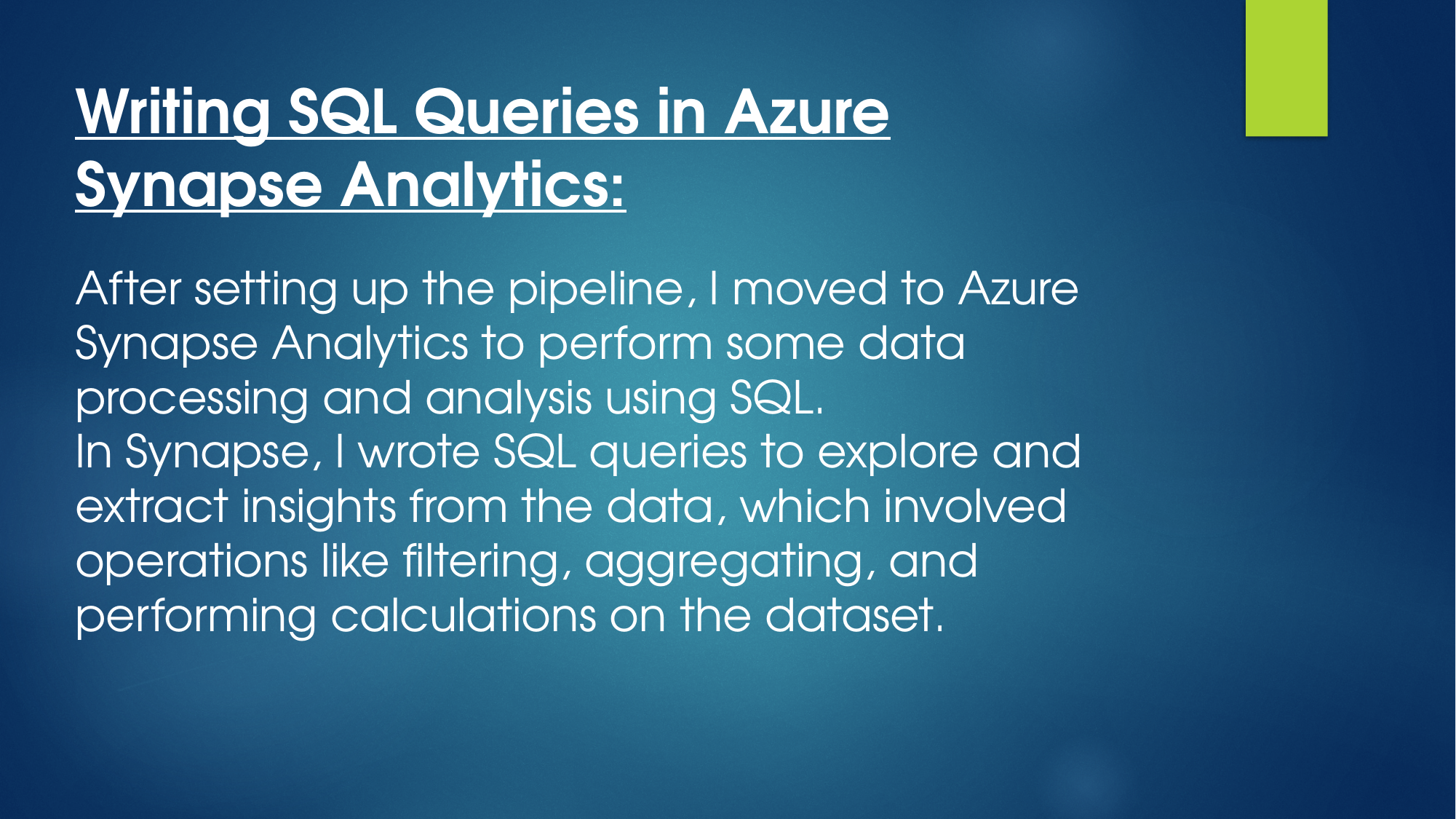

Writing SQL Queries in Azure Synapse Analytics:
After setting up the pipeline, I moved to Azure Synapse Analytics to perform some data processing and analysis using SQL.
In Synapse, I wrote SQL queries to explore and extract insights from the data, which involved operations like filtering, aggregating, and performing calculations on the dataset.